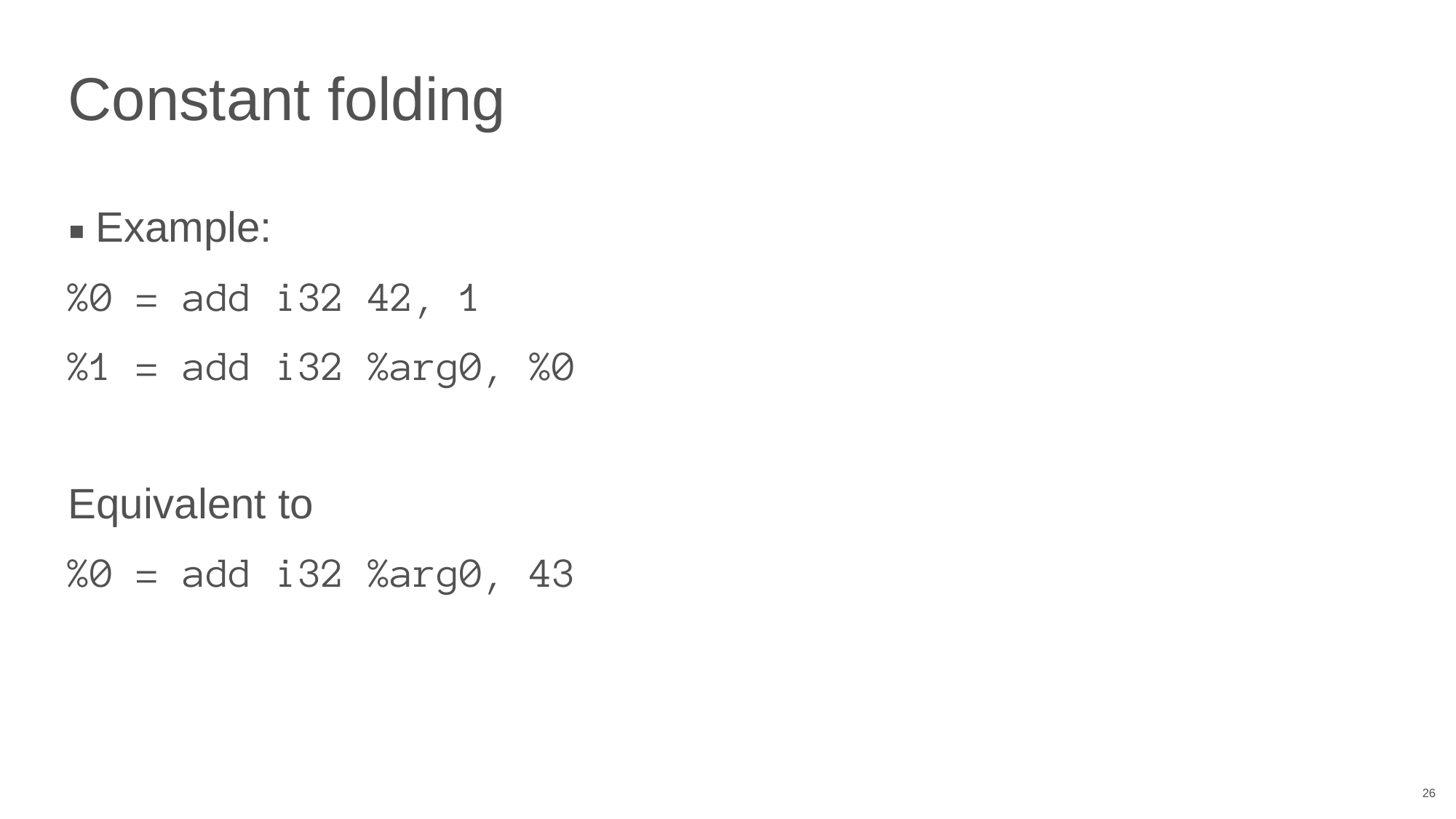

# Constant folding
Example:
%0 = add i32 42, 1
%1 = add i32 %arg0, %0

Equivalent to
%0 = add i32 %arg0, 43